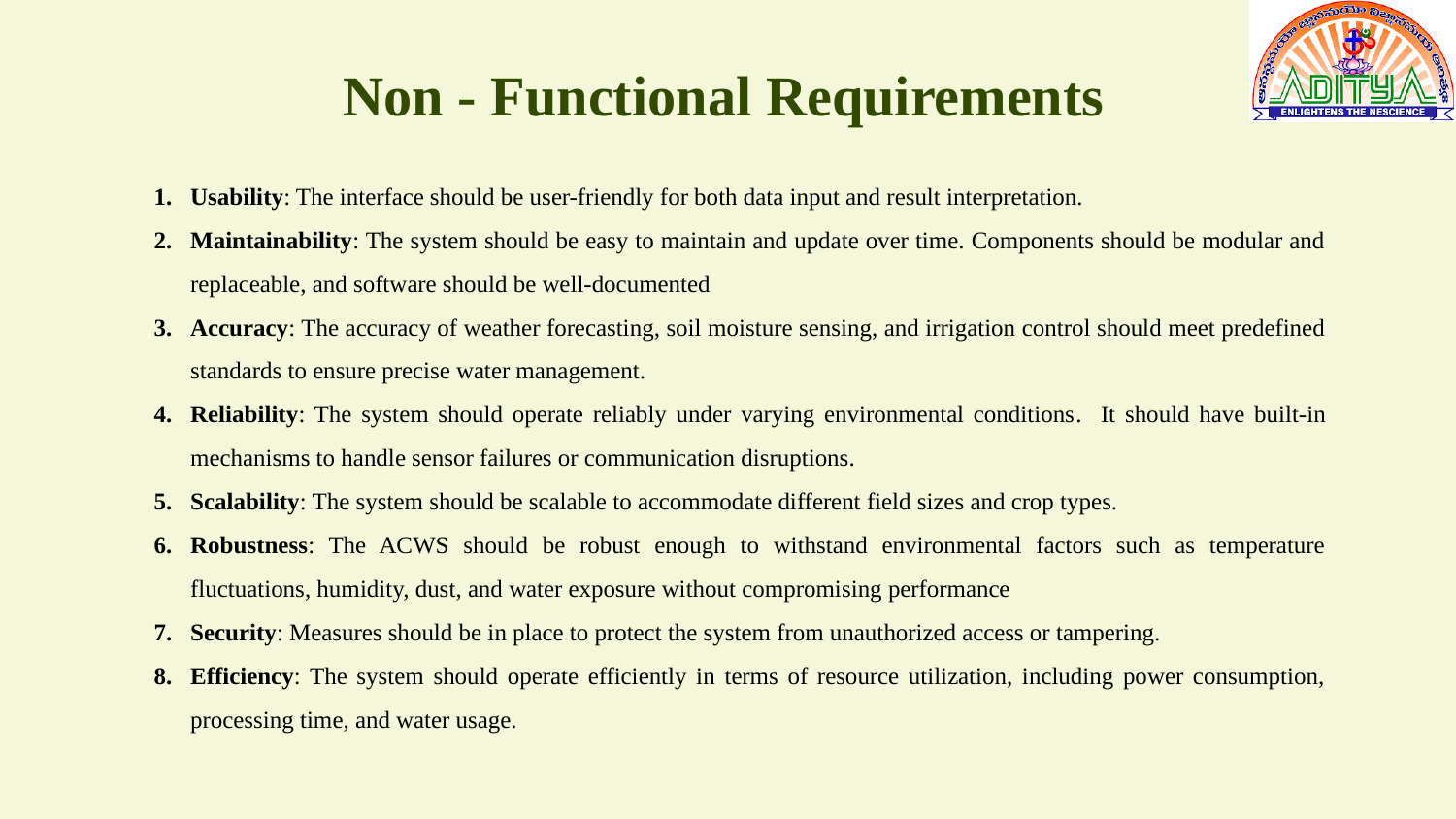

# Non - Functional Requirements
Usability: The interface should be user-friendly for both data input and result interpretation.
Maintainability: The system should be easy to maintain and update over time. Components should be modular and replaceable, and software should be well-documented
Accuracy: The accuracy of weather forecasting, soil moisture sensing, and irrigation control should meet predefined standards to ensure precise water management.
Reliability: The system should operate reliably under varying environmental conditions.  It should have built-in mechanisms to handle sensor failures or communication disruptions.
Scalability: The system should be scalable to accommodate different field sizes and crop types.
Robustness: The ACWS should be robust enough to withstand environmental factors such as temperature fluctuations, humidity, dust, and water exposure without compromising performance
Security: Measures should be in place to protect the system from unauthorized access or tampering.
Efficiency: The system should operate efficiently in terms of resource utilization, including power consumption, processing time, and water usage.